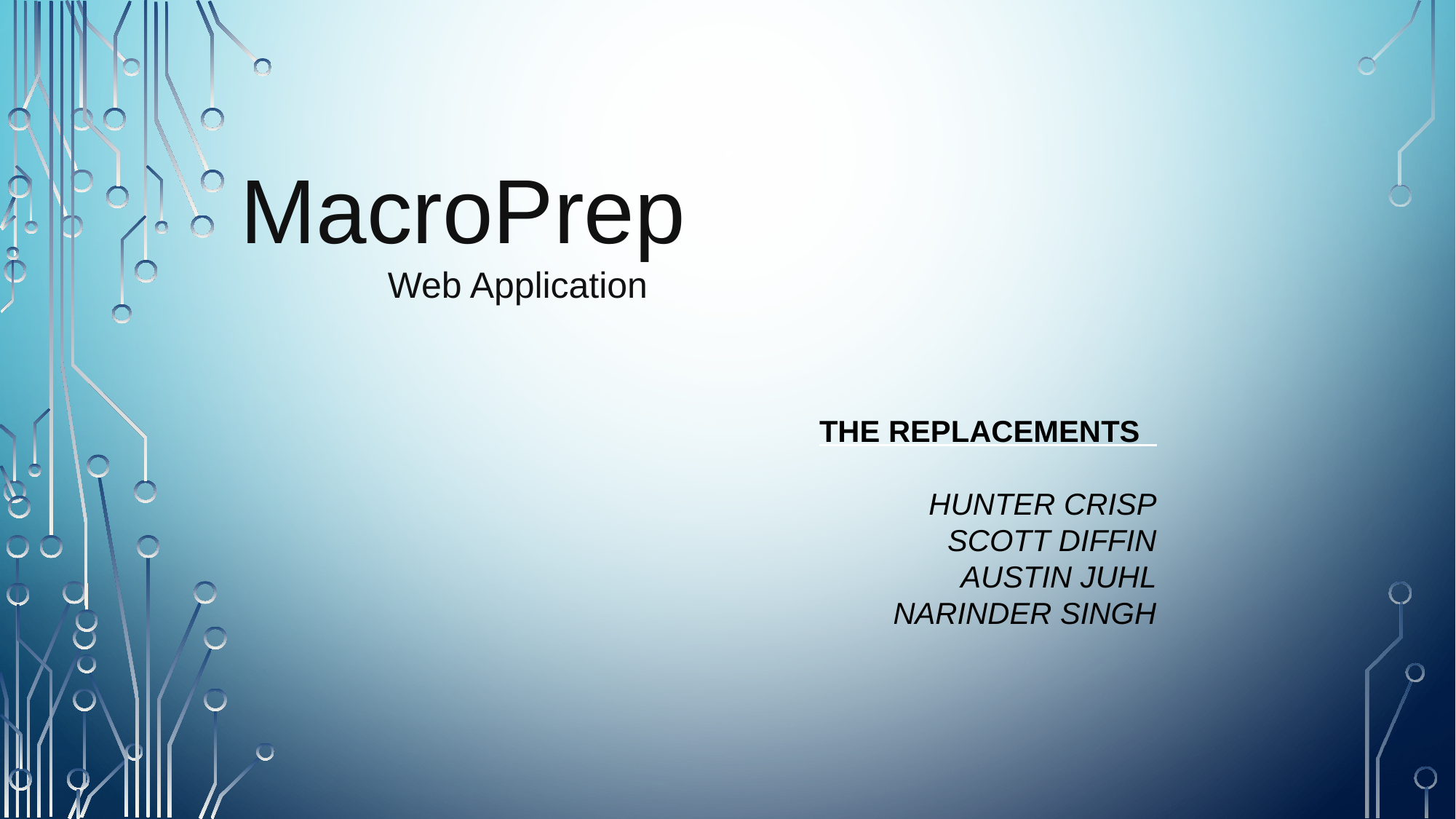

MacroPrep
	Web Application

The Replacements

Hunter crisp
Scott diffin
Austin juhl
Narinder singh